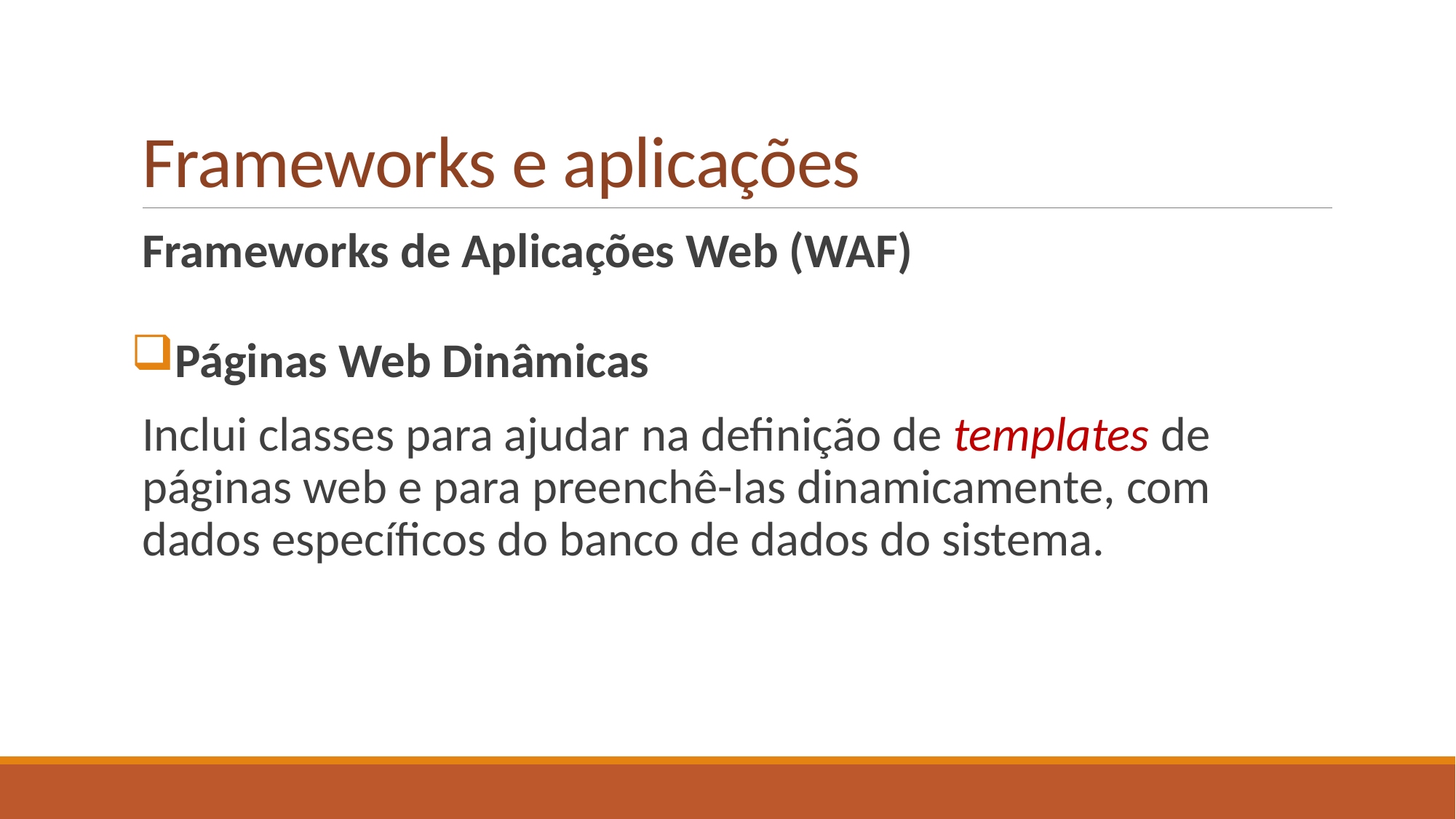

# Frameworks e aplicações
Frameworks de Aplicações Web (WAF)

Páginas Web Dinâmicas
Inclui classes para ajudar na definição de templates de páginas web e para preenchê-las dinamicamente, com dados específicos do banco de dados do sistema.